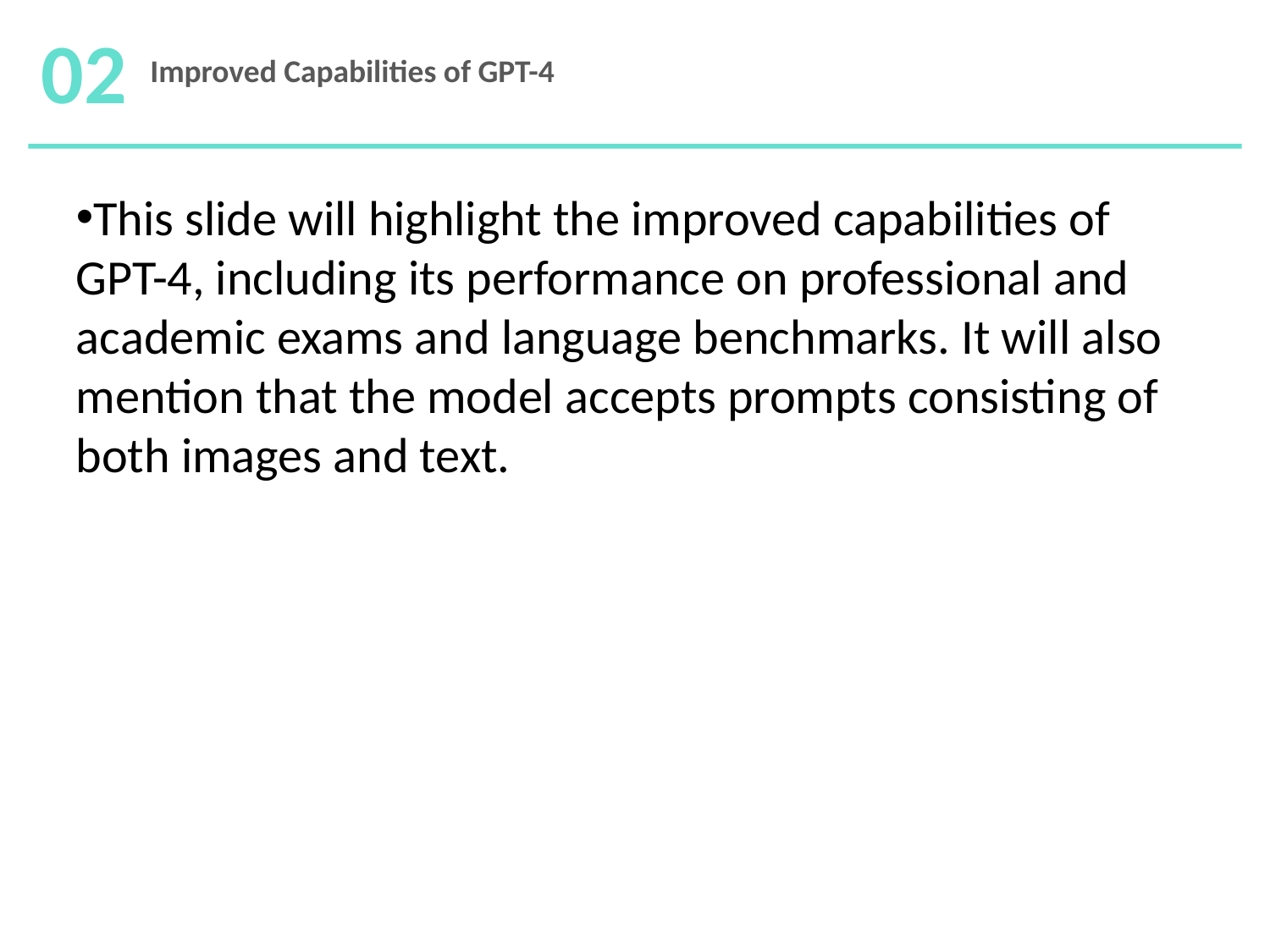

02
Improved Capabilities of GPT-4

This slide will highlight the improved capabilities of GPT-4, including its performance on professional and academic exams and language benchmarks. It will also mention that the model accepts prompts consisting of both images and text.